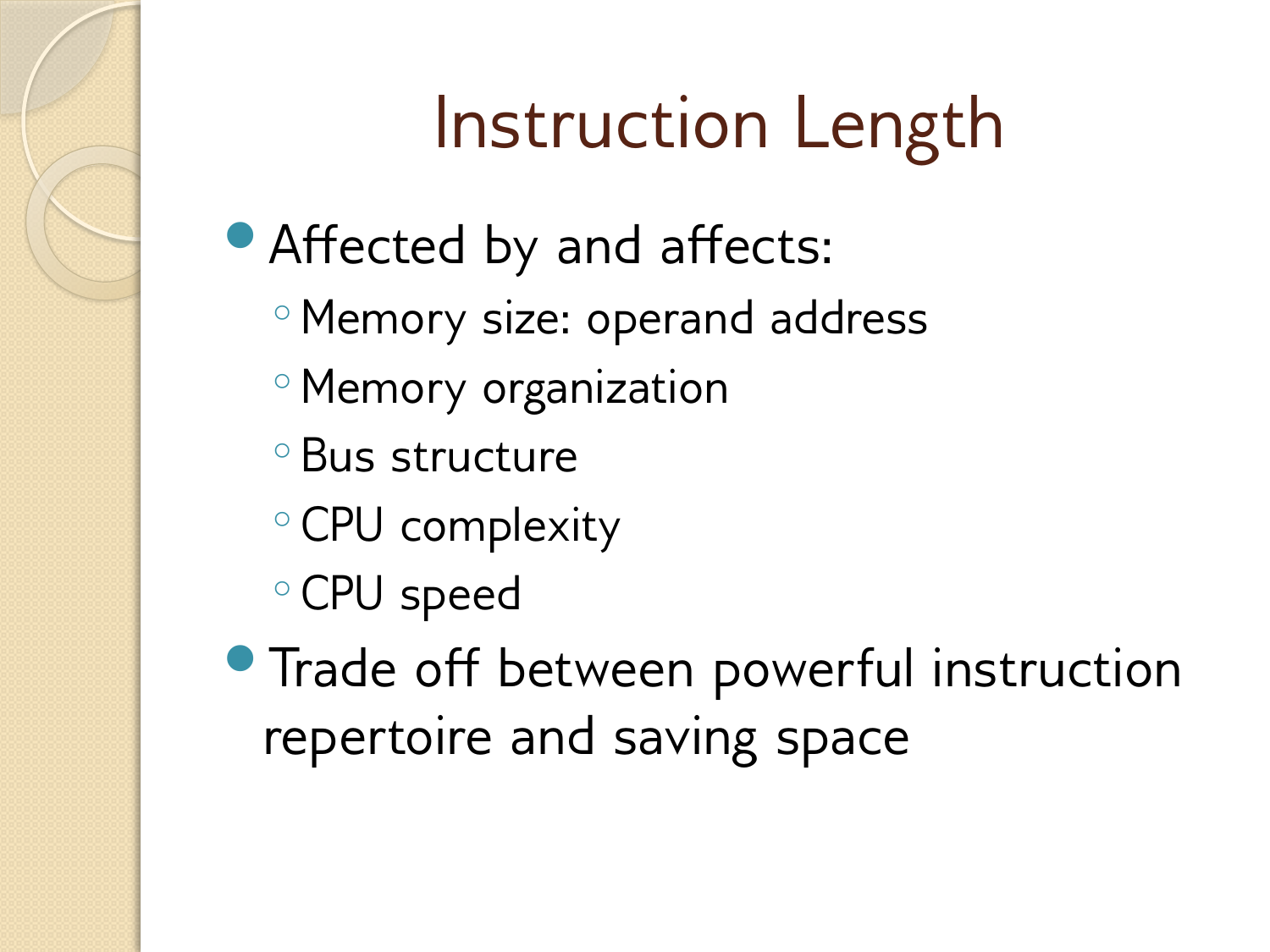

# Instruction Length
Affected by and affects:
Memory size: operand address
Memory organization
Bus structure
CPU complexity
CPU speed
Trade off between powerful instruction repertoire and saving space